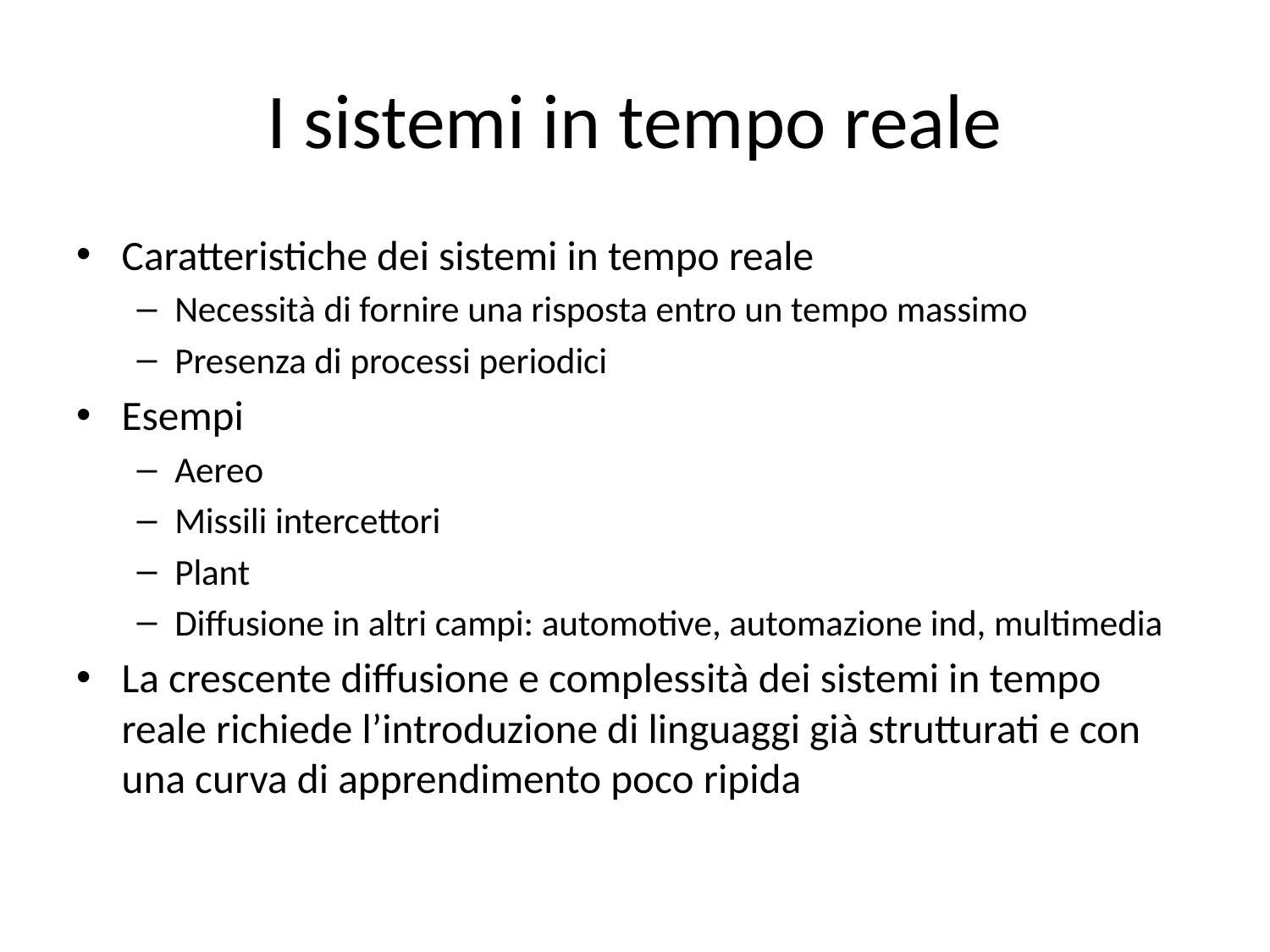

# I sistemi in tempo reale
Caratteristiche dei sistemi in tempo reale
Necessità di fornire una risposta entro un tempo massimo
Presenza di processi periodici
Esempi
Aereo
Missili intercettori
Plant
Diffusione in altri campi: automotive, automazione ind, multimedia
La crescente diffusione e complessità dei sistemi in tempo reale richiede l’introduzione di linguaggi già strutturati e con una curva di apprendimento poco ripida